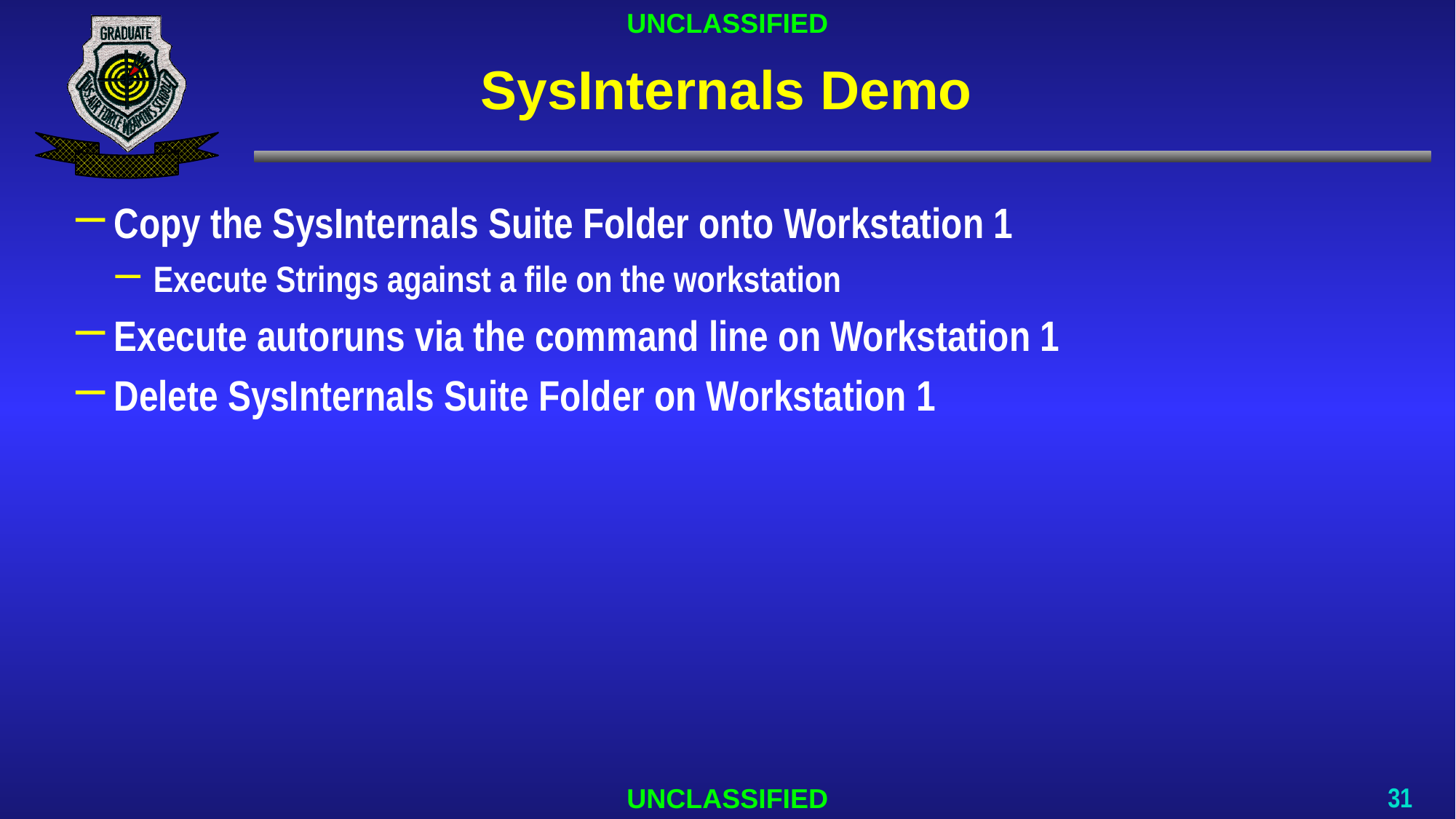

# SysInternals Demo
Copy the SysInternals Suite Folder onto Workstation 1
Execute Strings against a file on the workstation
Execute autoruns via the command line on Workstation 1
Delete SysInternals Suite Folder on Workstation 1